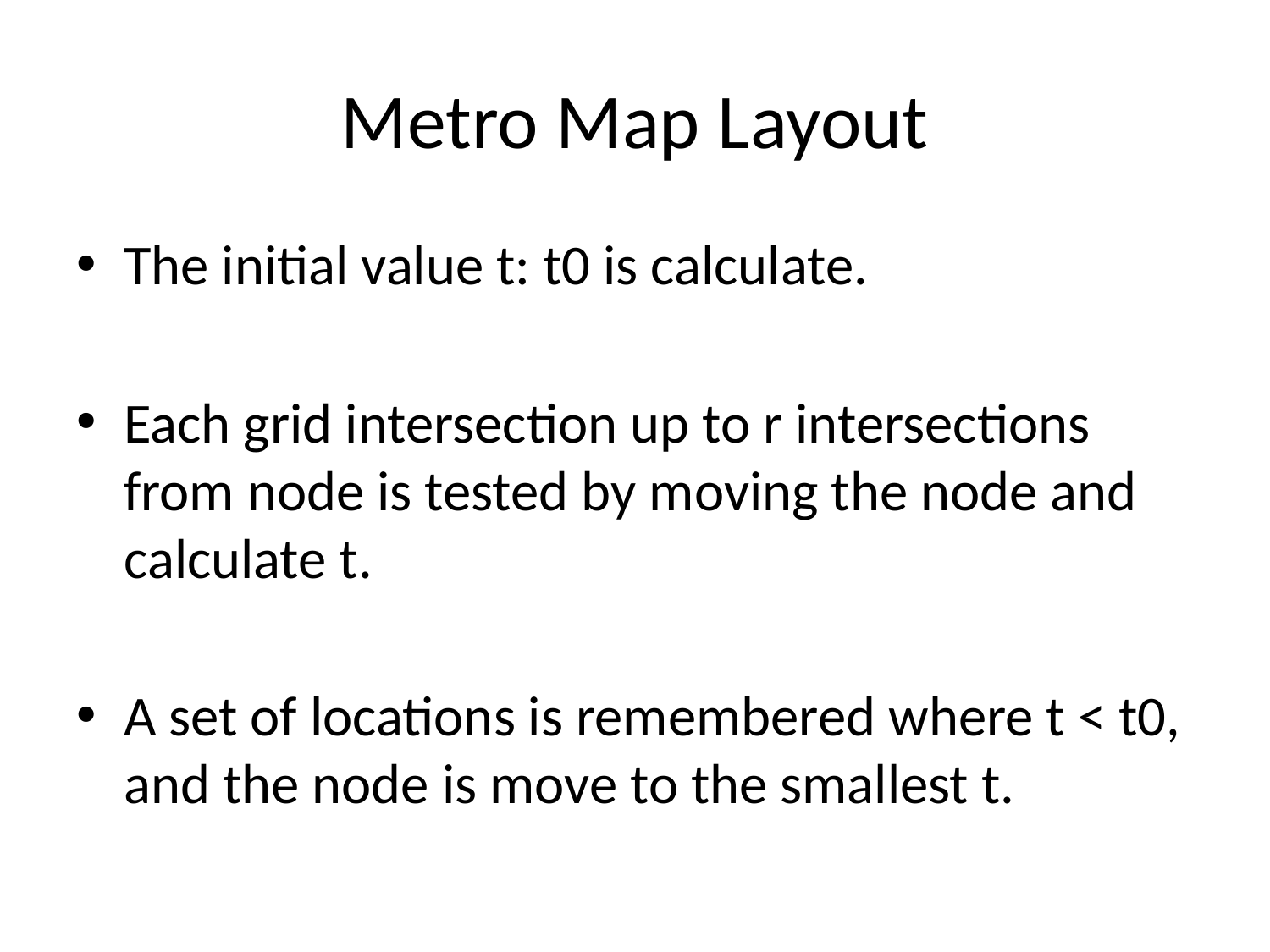

# Metro Map Layout
The initial value t: t0 is calculate.

Each grid intersection up to r intersections from node is tested by moving the node and calculate t.

A set of locations is remembered where t < t0, and the node is move to the smallest t.